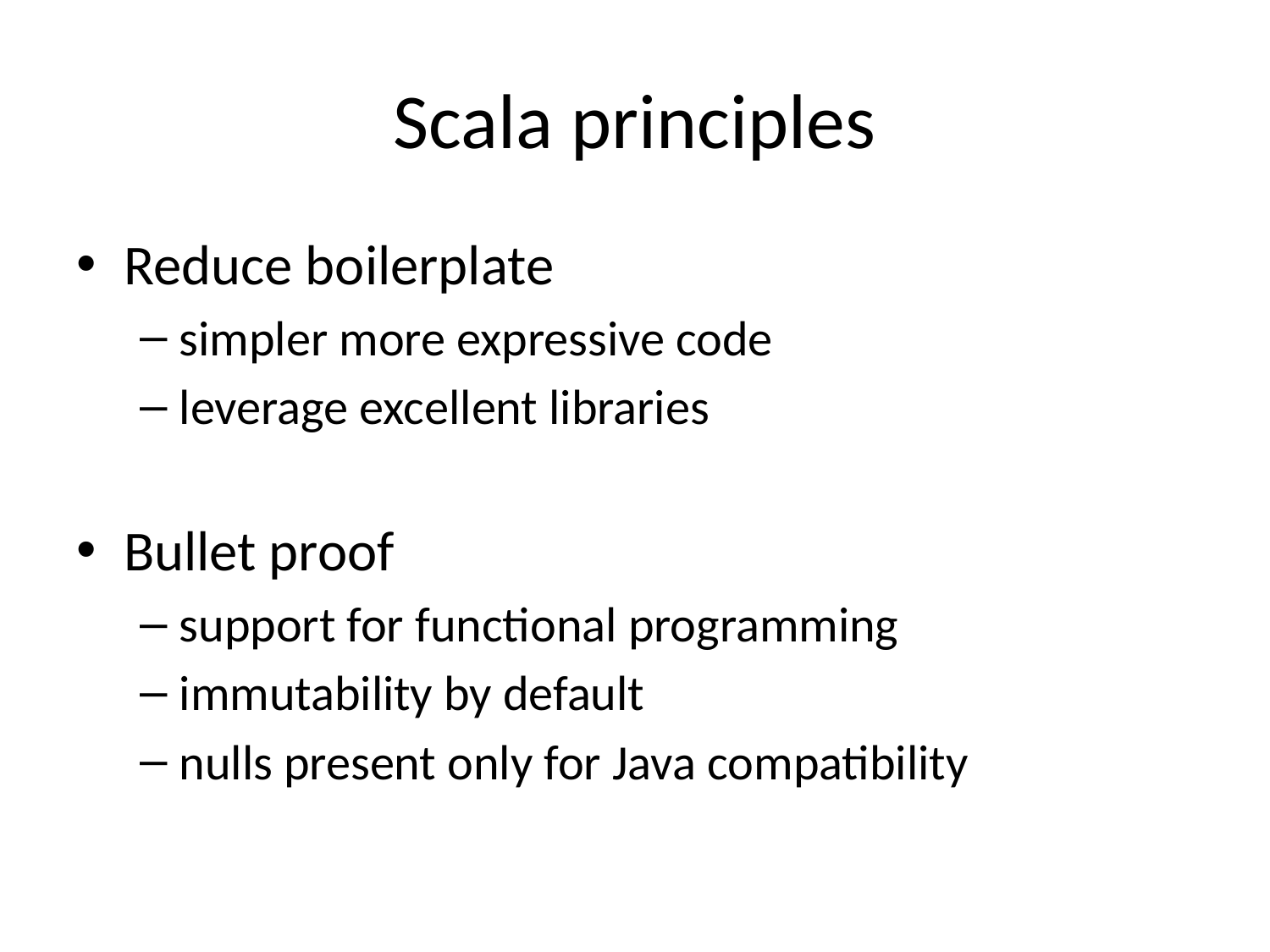

# Scala principles
Reduce boilerplate
simpler more expressive code
leverage excellent libraries

Bullet proof
support for functional programming
immutability by default
nulls present only for Java compatibility